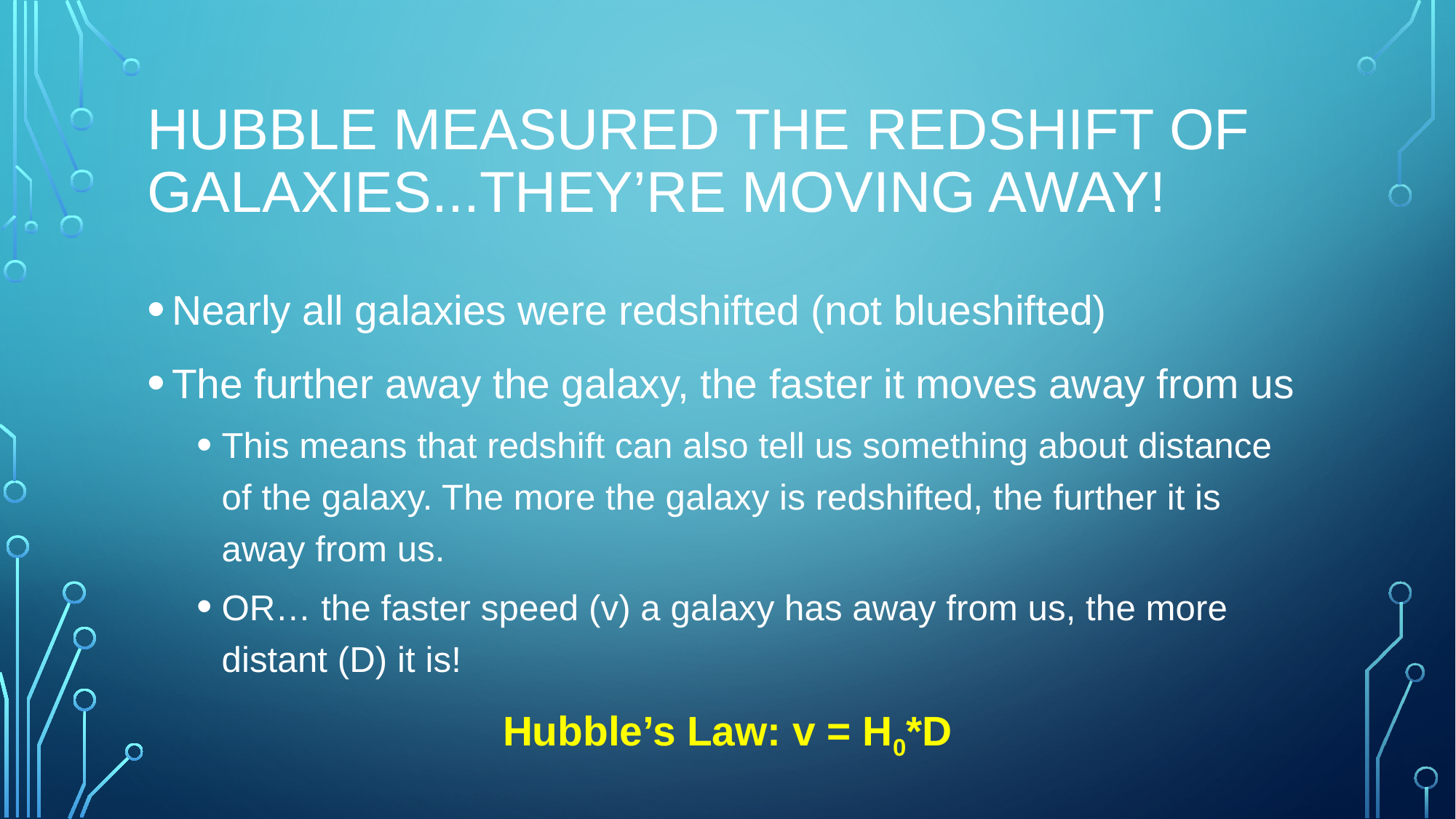

# Hubble measured the redshift of galaxies...they’re moving away!
Nearly all galaxies were redshifted (not blueshifted)
The further away the galaxy, the faster it moves away from us
This means that redshift can also tell us something about distance of the galaxy. The more the galaxy is redshifted, the further it is away from us.
OR… the faster speed (v) a galaxy has away from us, the more distant (D) it is!
Hubble’s Law: v = H0*D